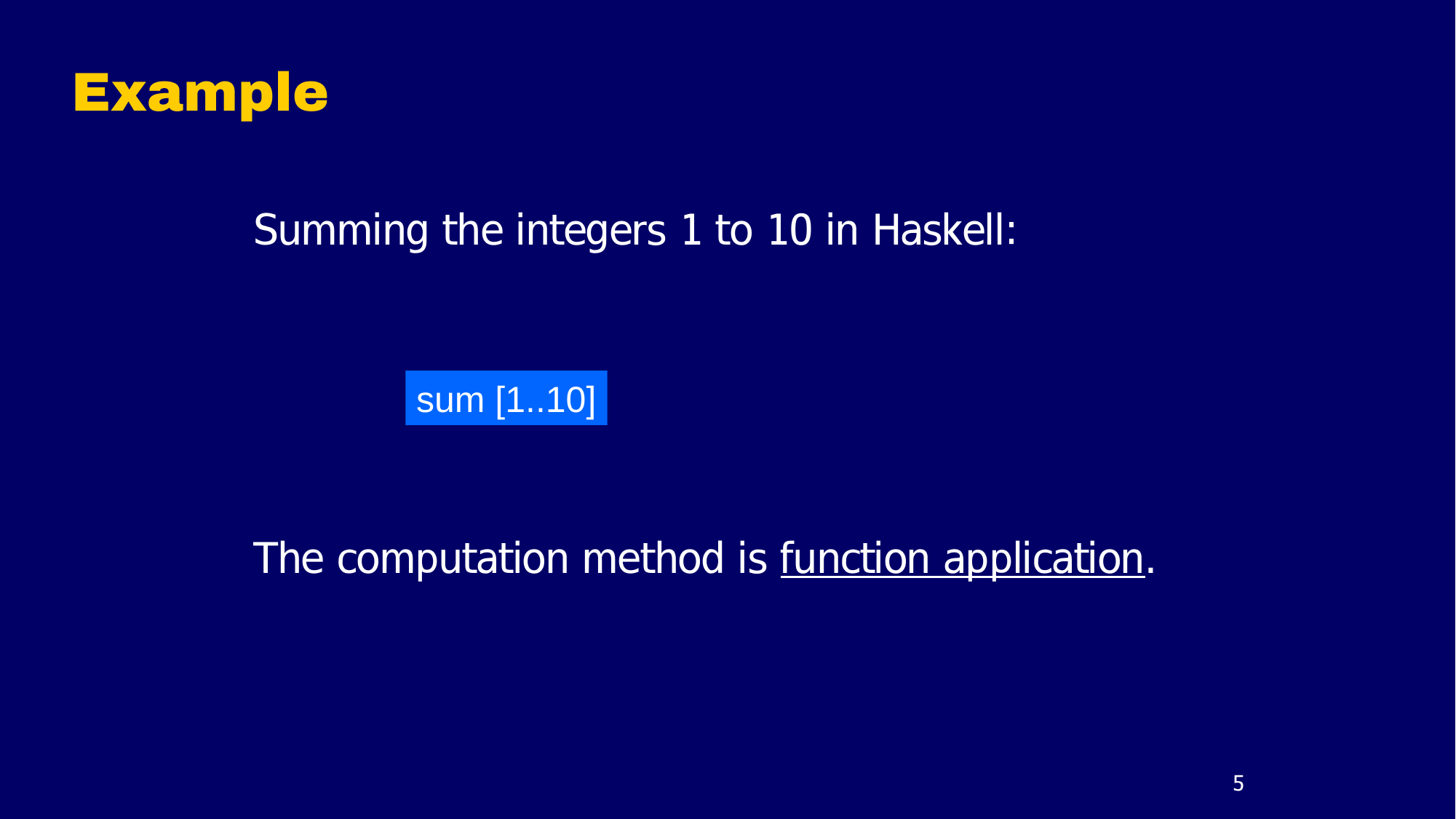

# Example
Summing the integers 1 to 10 in Haskell:
sum [1..10]
The computation method is function application.
5